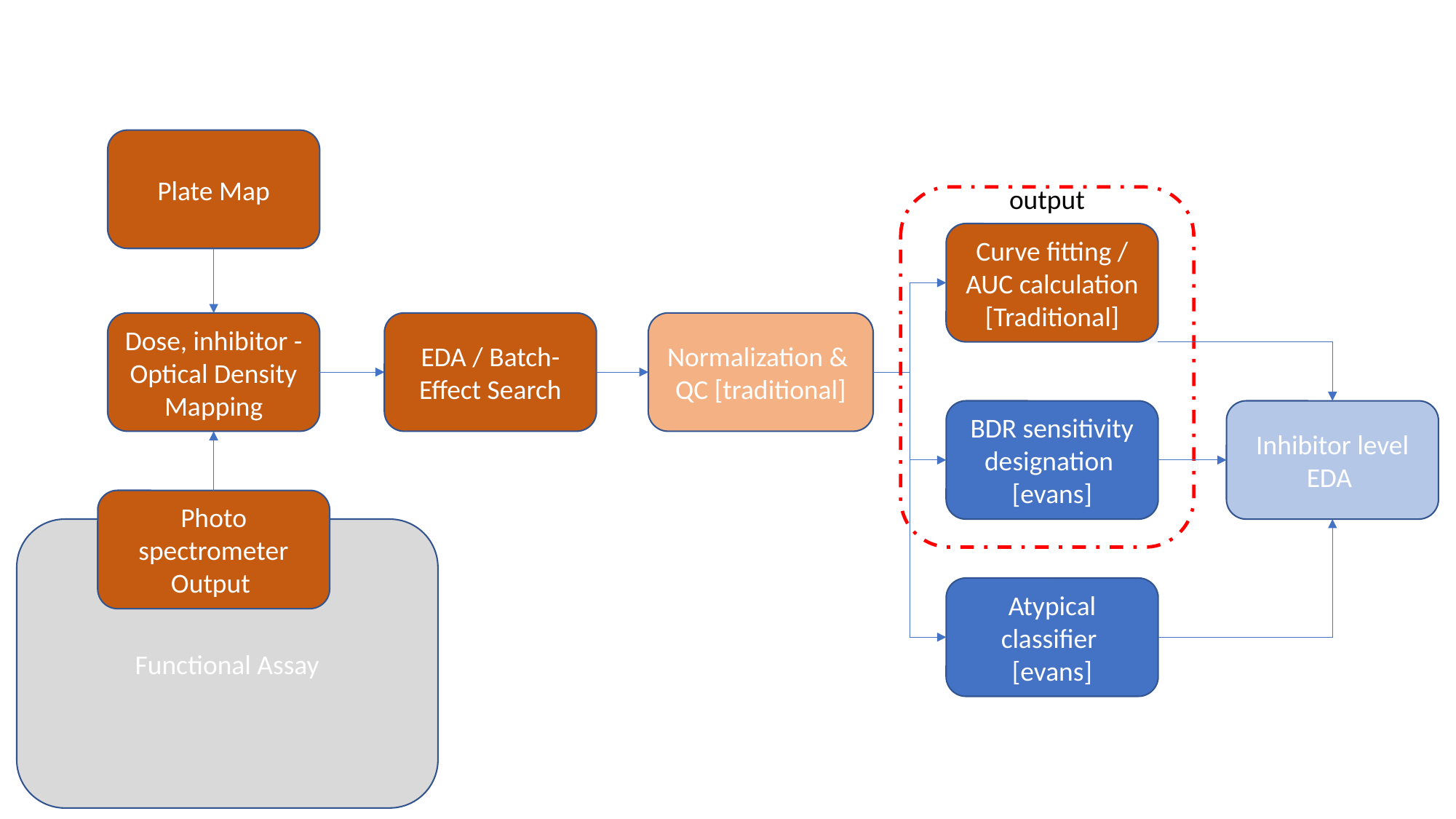

Plate Map
output

Curve fitting / AUC calculation
[Traditional]
EDA / Batch-Effect Search
Normalization &  QC [traditional]
Dose, inhibitor -Optical Density Mapping
BDR sensitivity designation
[evans]
Inhibitor level EDA
Photo spectrometer
Output
Functional Assay
Atypical classifier
[evans]